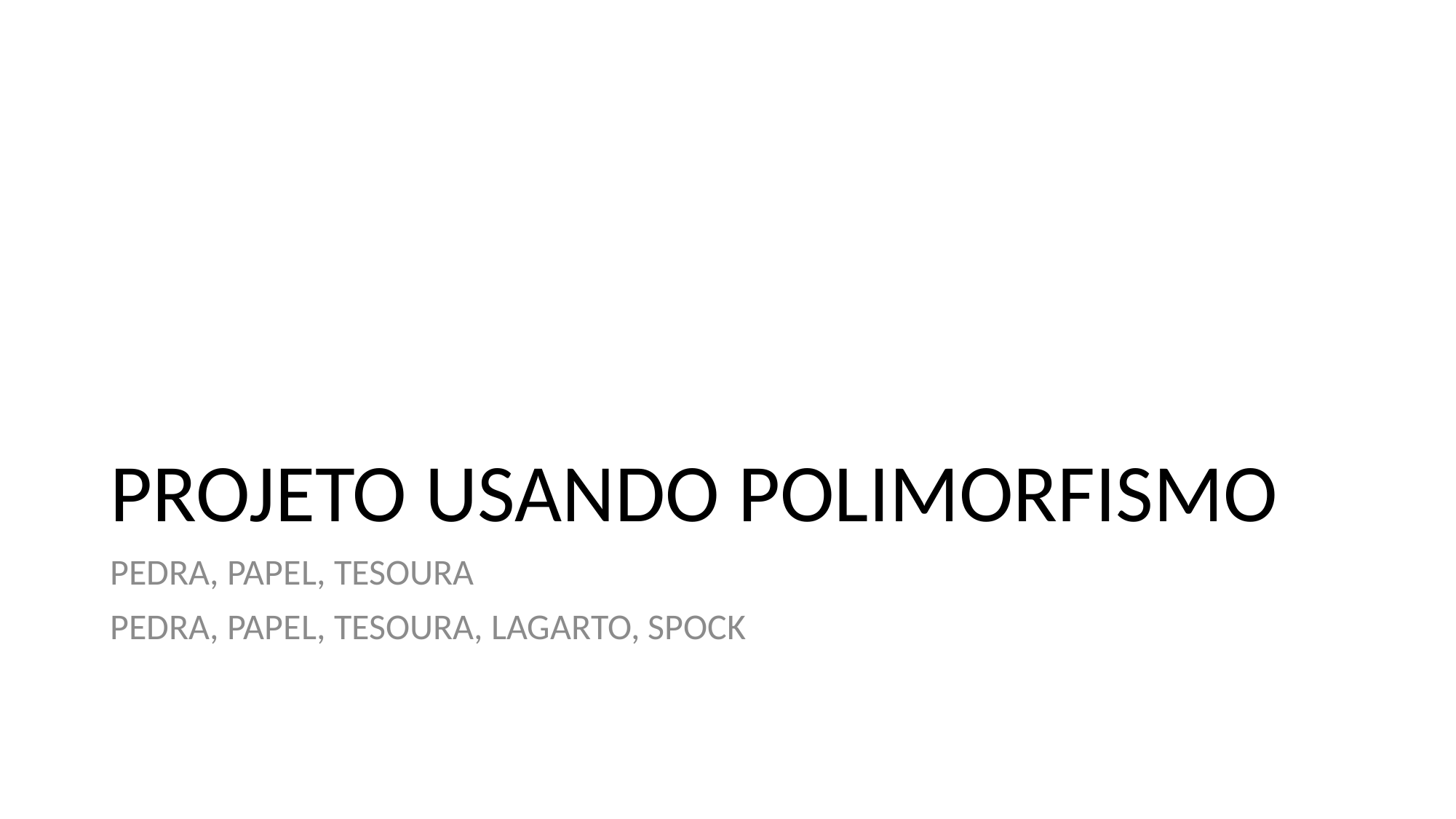

# PROJETO USANDO POLIMORFISMO
PEDRA, PAPEL, TESOURA
PEDRA, PAPEL, TESOURA, LAGARTO, SPOCK